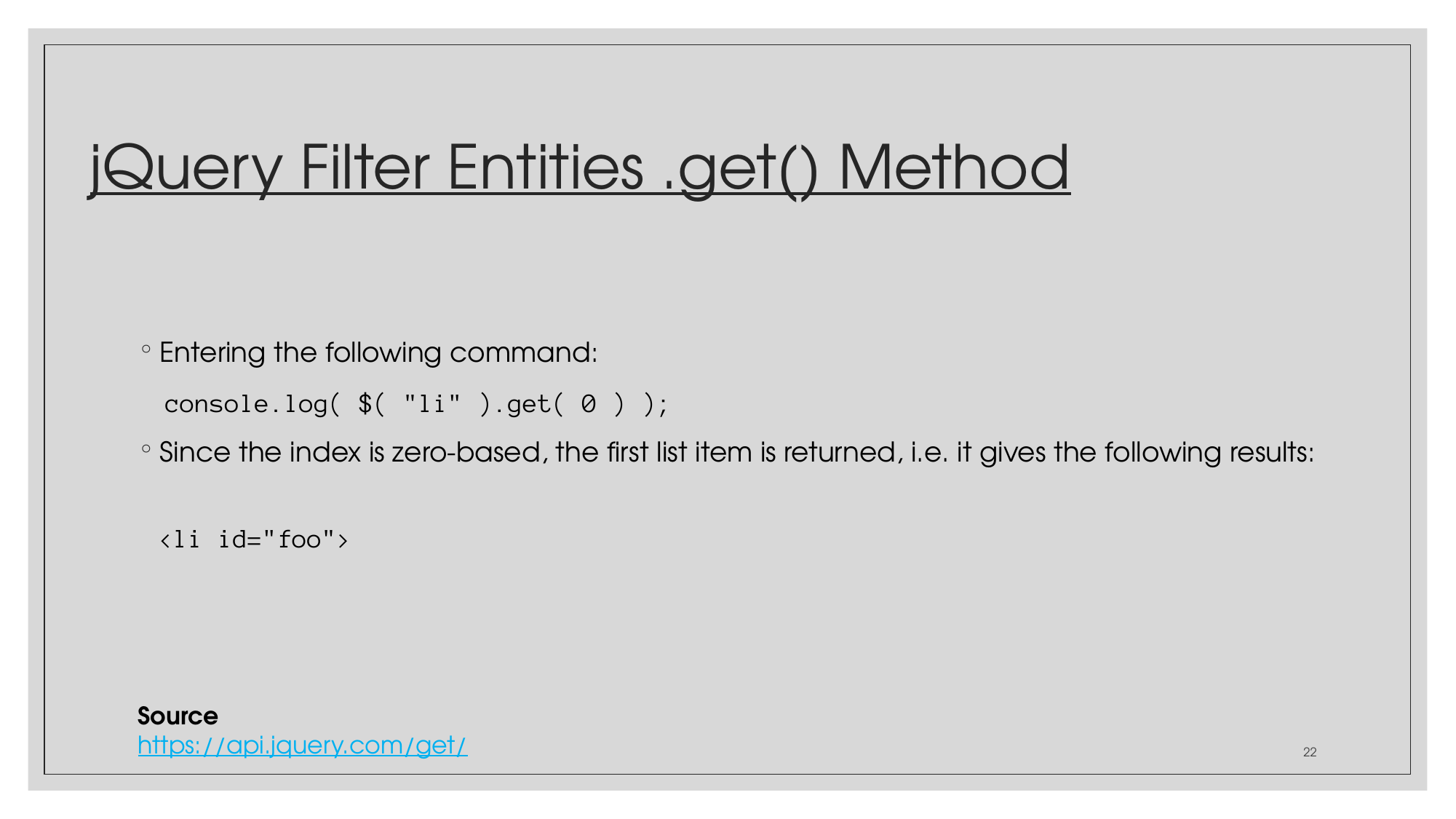

# jQuery Filter Entities .get() Method
Entering the following command:
console.log( $( "li" ).get( 0 ) );
Since the index is zero-based, the first list item is returned, i.e. it gives the following results:
<li id="foo">
Source
https://api.jquery.com/get/
22